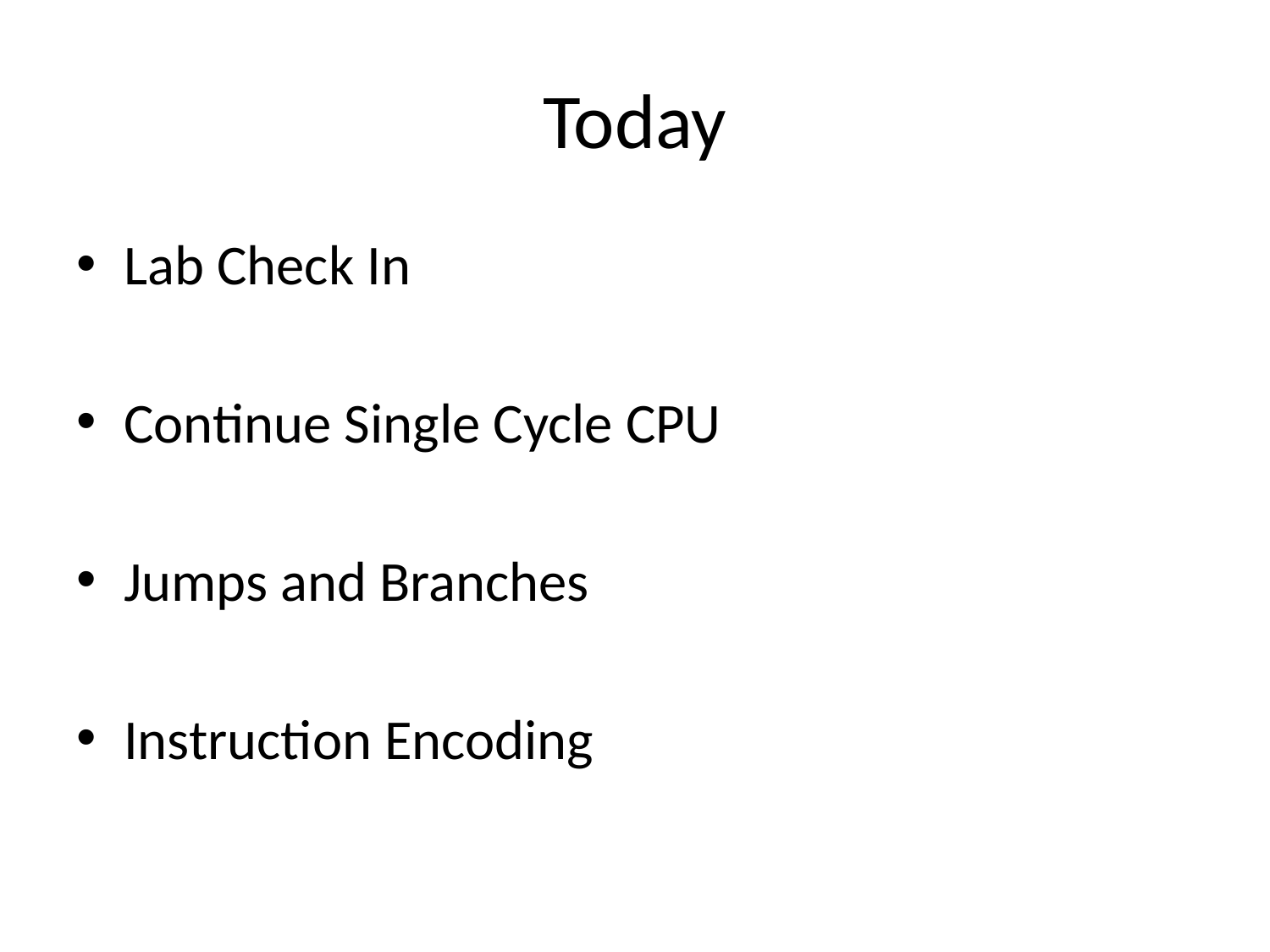

# Today
Lab Check In

Continue Single Cycle CPU

Jumps and Branches

Instruction Encoding